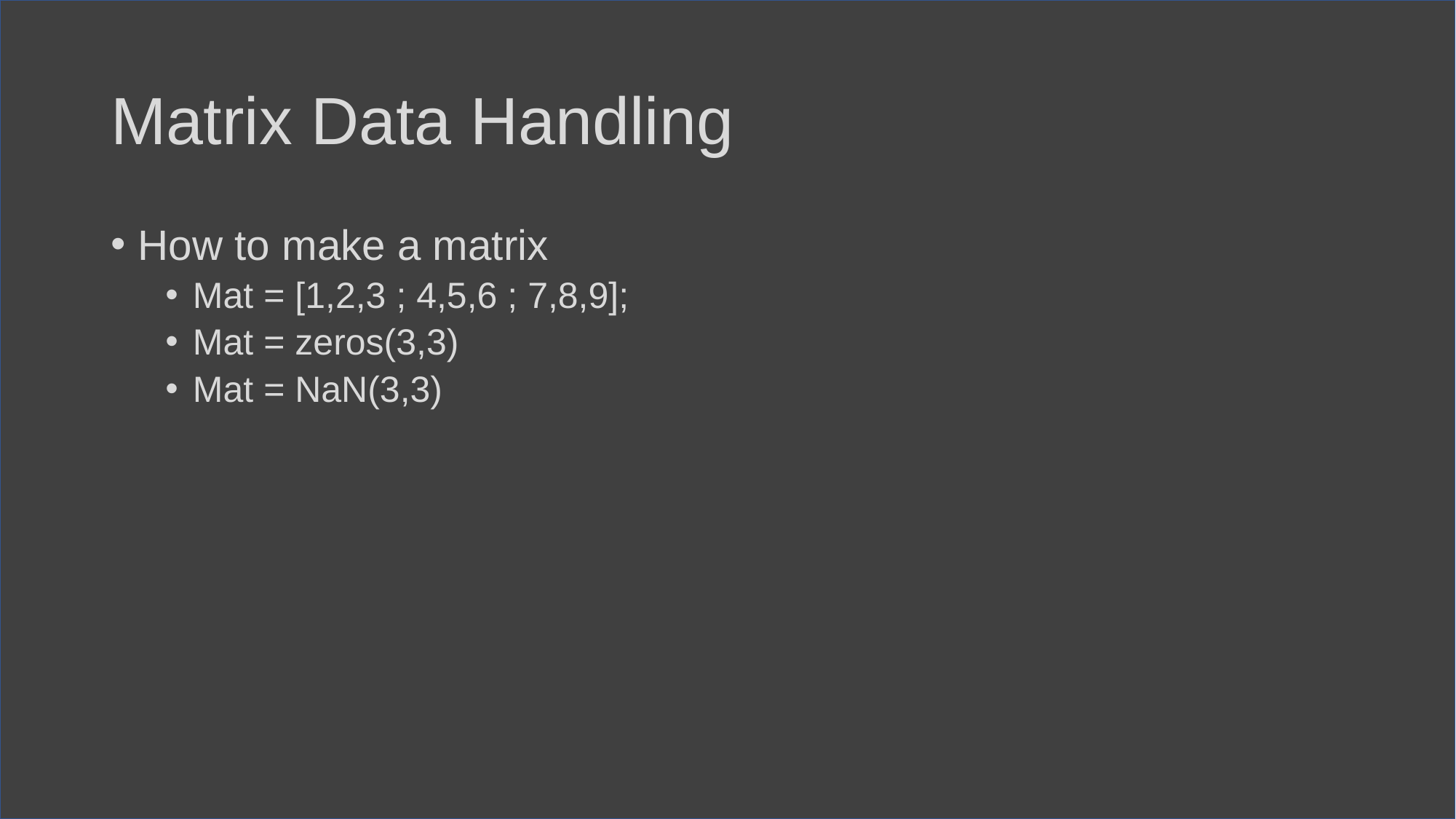

# Matrix Data Handling
How to make a matrix
Mat = [1,2,3 ; 4,5,6 ; 7,8,9];
Mat = zeros(3,3)
Mat = NaN(3,3)